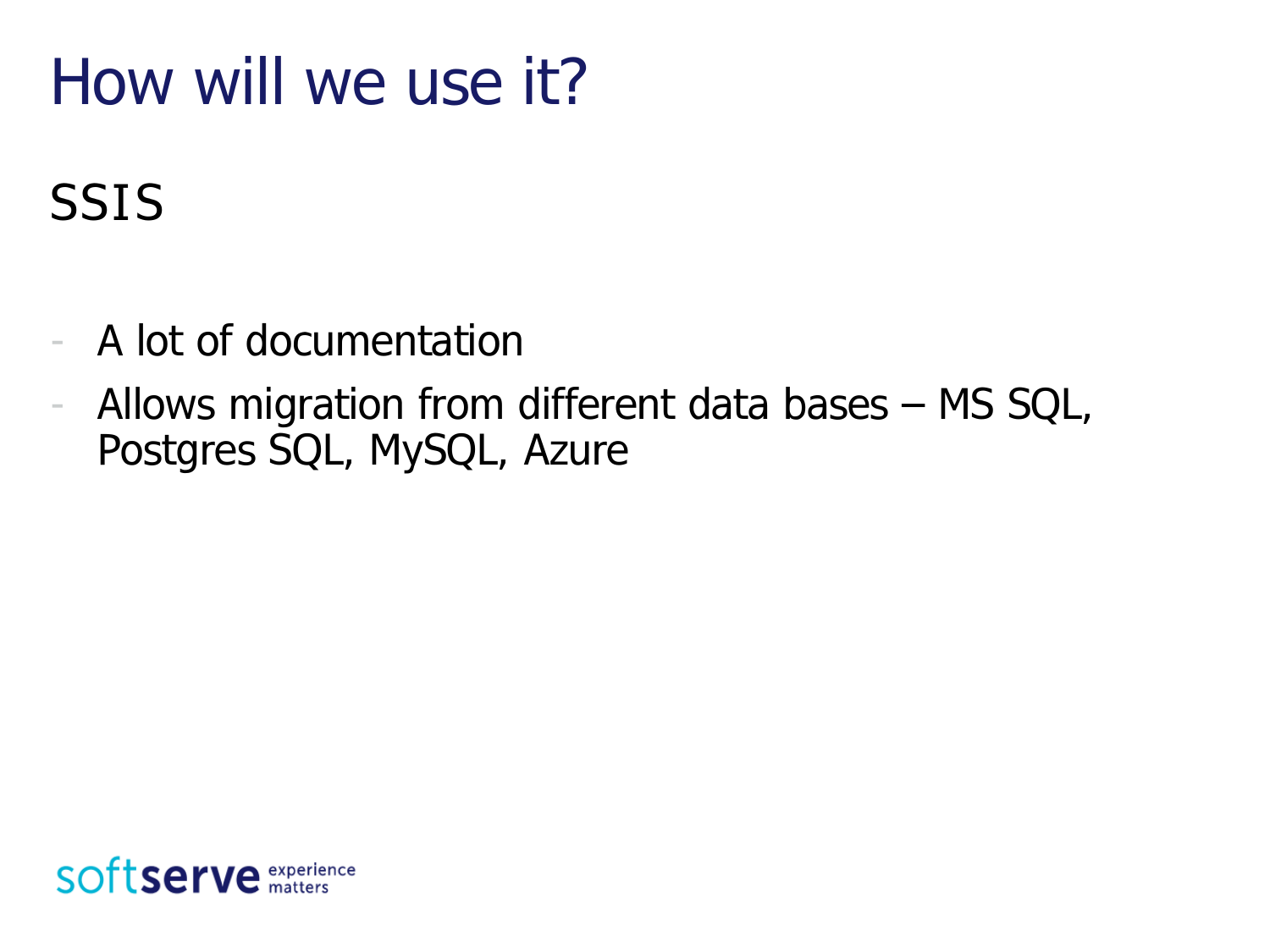

# How will we use it?
SSIS

A lot of documentation
Allows migration from different data bases – MS SQL, Postgres SQL, MySQL, Azure